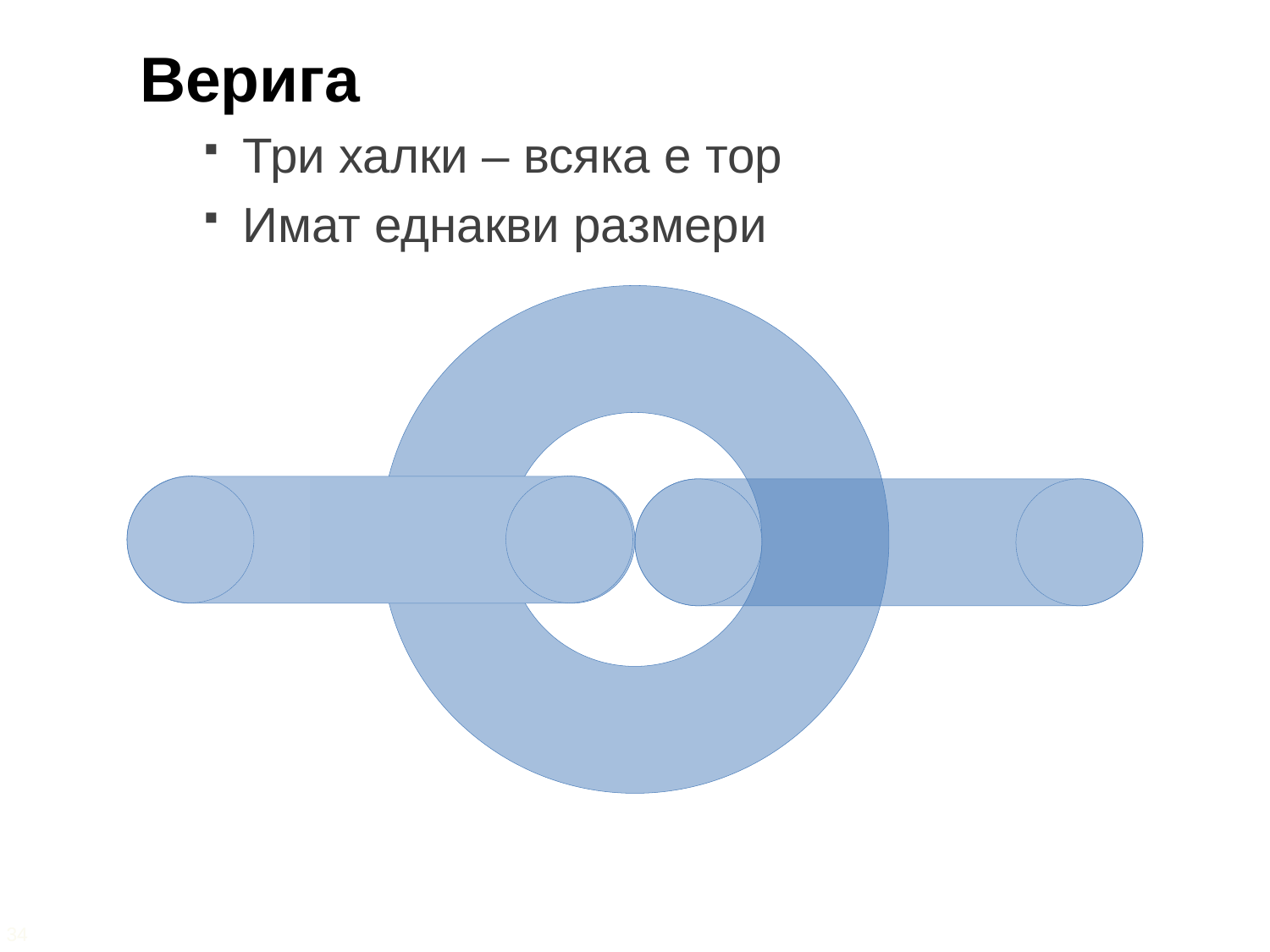

Верига
Три халки – всяка е тор
Имат еднакви размери